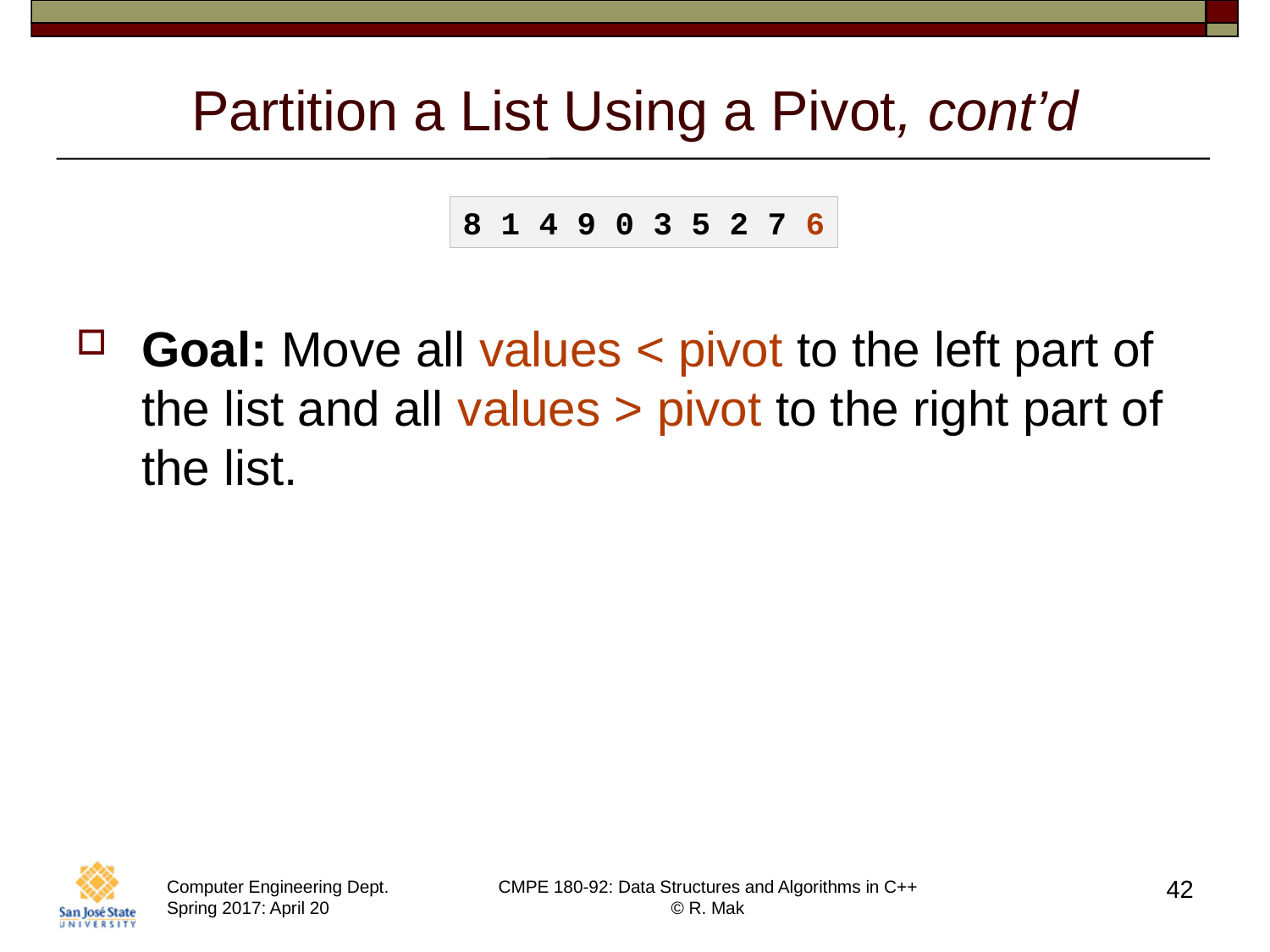

# Partition a List Using a Pivot, cont’d
8 1 4 9 0 3 5 2 7 6
Goal: Move all values < pivot to the left part of the list and all values > pivot to the right part of the list.
42